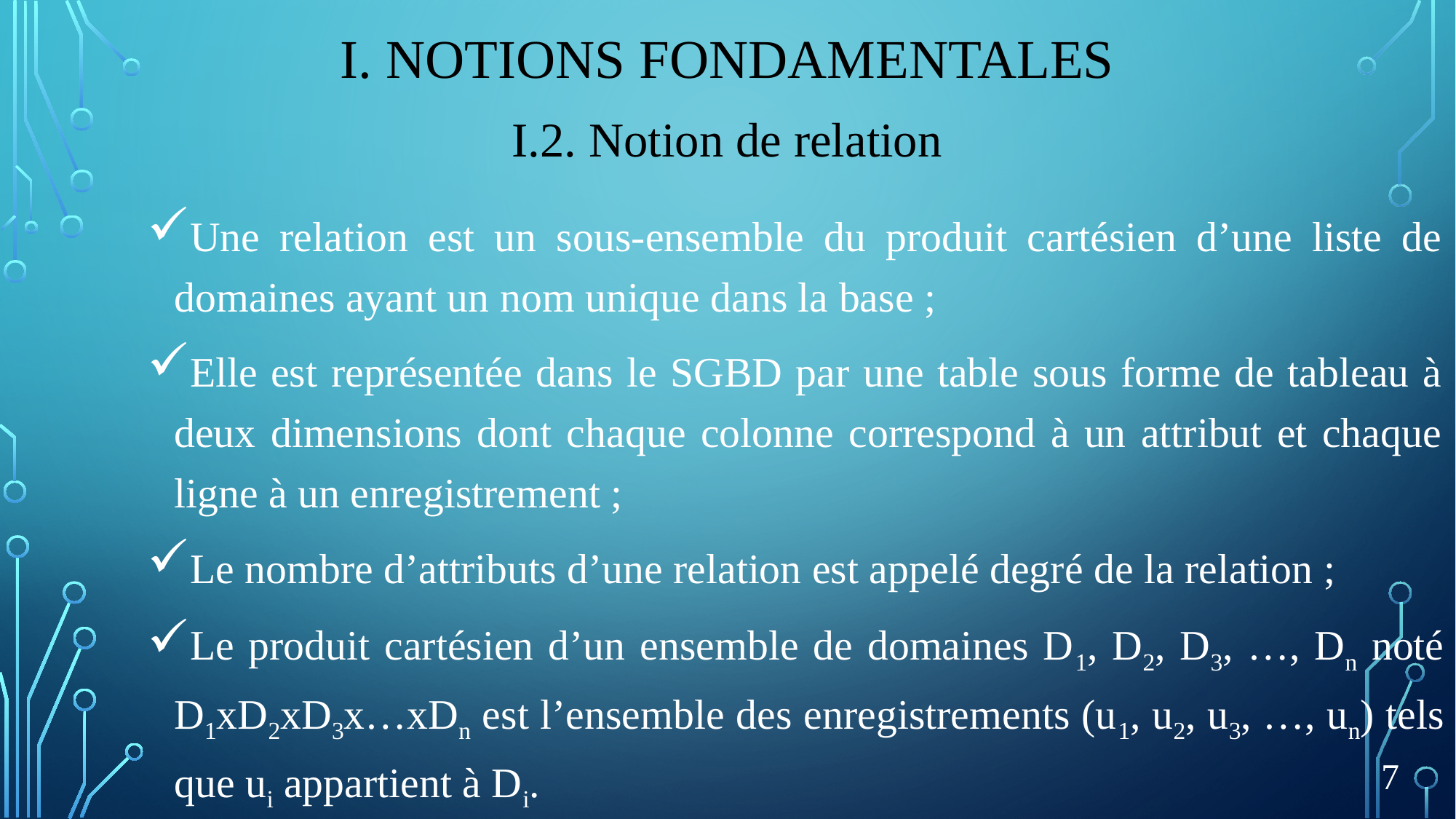

# I. Notions fondamentales
I.2. Notion de relation
Une relation est un sous-ensemble du produit cartésien d’une liste de domaines ayant un nom unique dans la base ;
Elle est représentée dans le SGBD par une table sous forme de tableau à deux dimensions dont chaque colonne correspond à un attribut et chaque ligne à un enregistrement ;
Le nombre d’attributs d’une relation est appelé degré de la relation ;
Le produit cartésien d’un ensemble de domaines D1, D2, D3, …, Dn noté D1xD2xD3x…xDn est l’ensemble des enregistrements (u1, u2, u3, …, un) tels que ui appartient à Di.
7